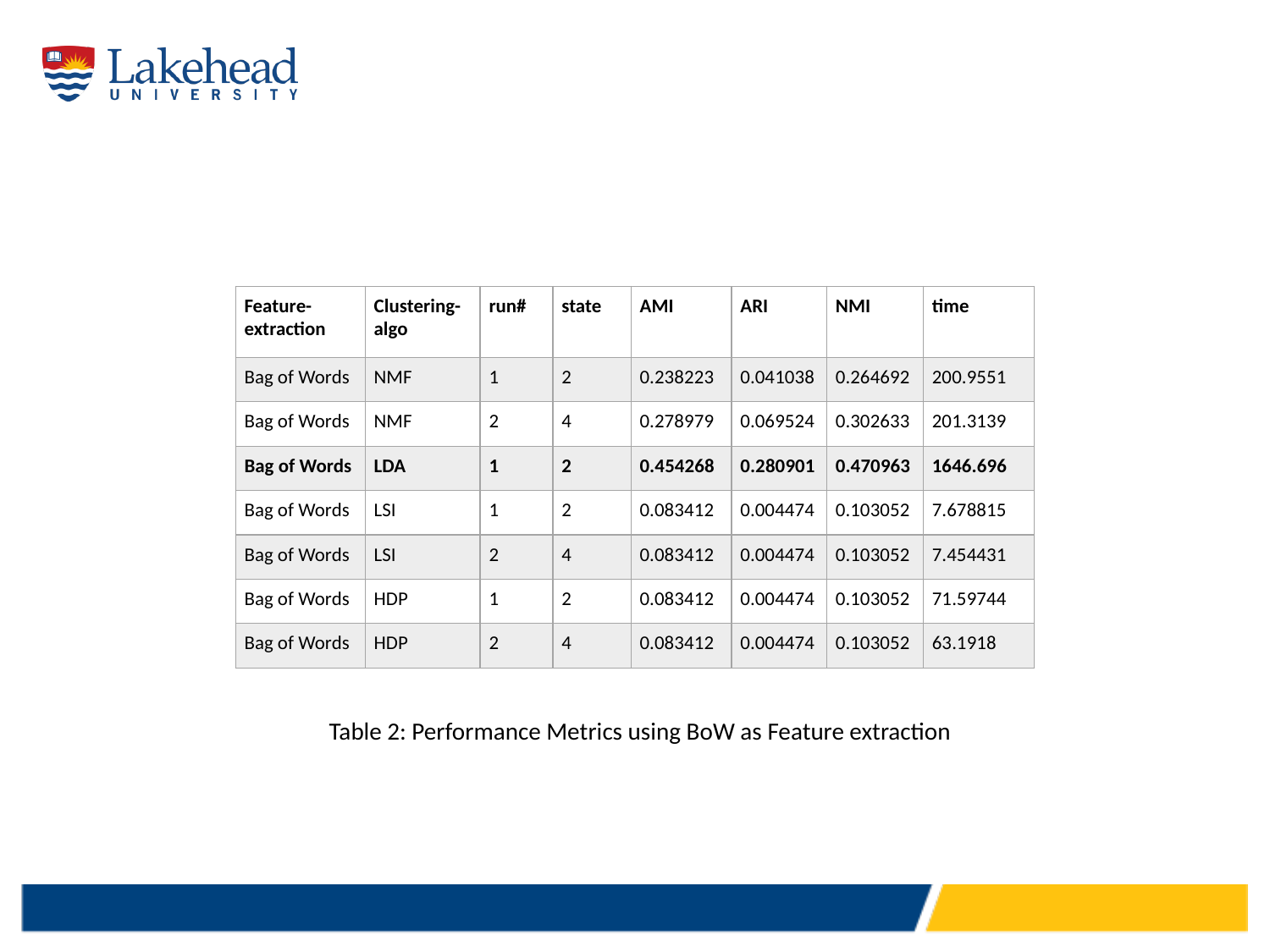

| Feature- extraction | Clustering- algo | run# | state | AMI | ARI | NMI | time |
| --- | --- | --- | --- | --- | --- | --- | --- |
| Bag of Words | NMF | 1 | 2 | 0.238223 | 0.041038 | 0.264692 | 200.9551 |
| Bag of Words | NMF | 2 | 4 | 0.278979 | 0.069524 | 0.302633 | 201.3139 |
| Bag of Words | LDA | 1 | 2 | 0.454268 | 0.280901 | 0.470963 | 1646.696 |
| Bag of Words | LSI | 1 | 2 | 0.083412 | 0.004474 | 0.103052 | 7.678815 |
| Bag of Words | LSI | 2 | 4 | 0.083412 | 0.004474 | 0.103052 | 7.454431 |
| Bag of Words | HDP | 1 | 2 | 0.083412 | 0.004474 | 0.103052 | 71.59744 |
| Bag of Words | HDP | 2 | 4 | 0.083412 | 0.004474 | 0.103052 | 63.1918 |
Table 2: Performance Metrics using BoW as Feature extraction